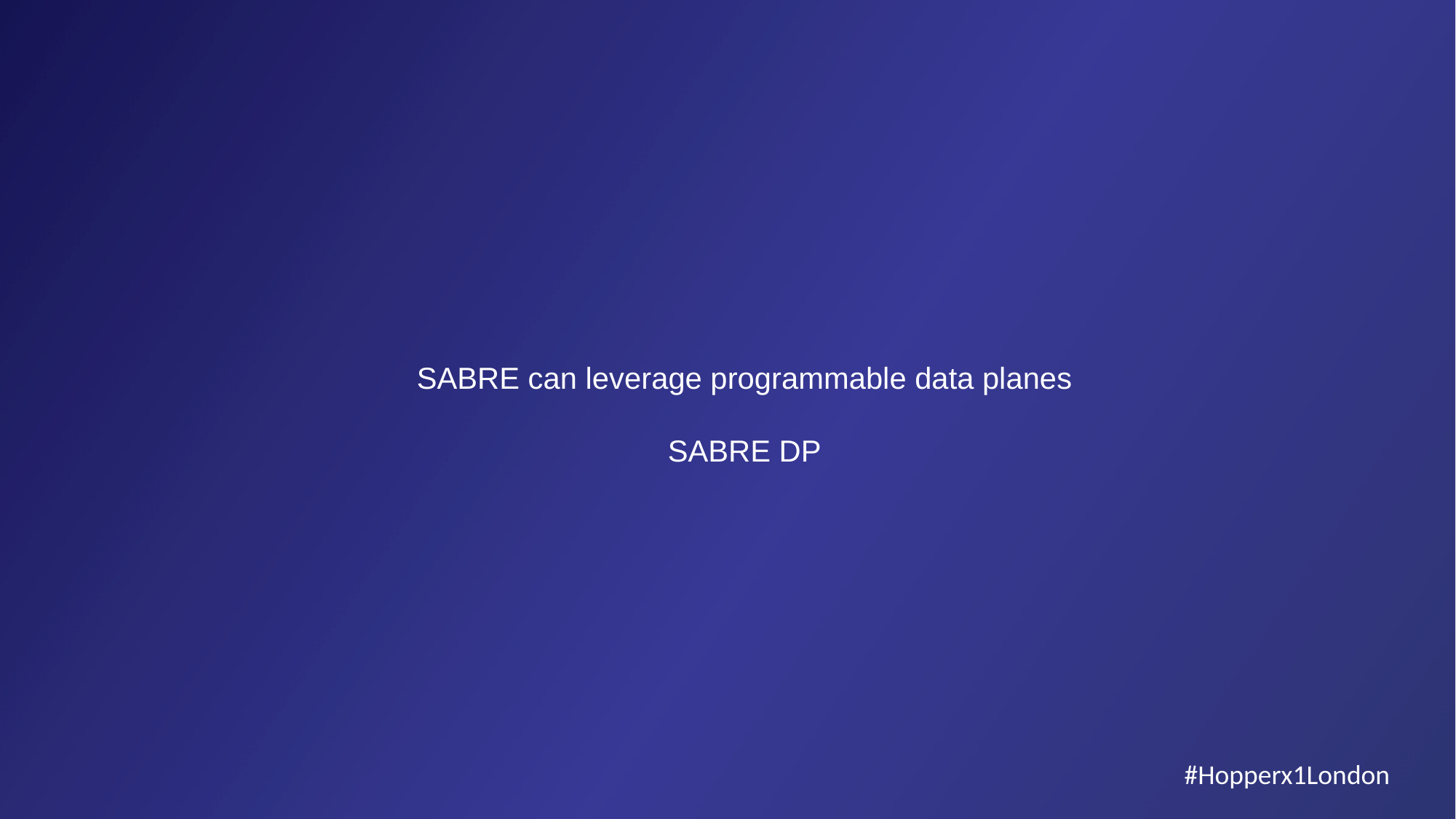

SABRE can leverage programmable data planes

SABRE DP

#Hopperx1London